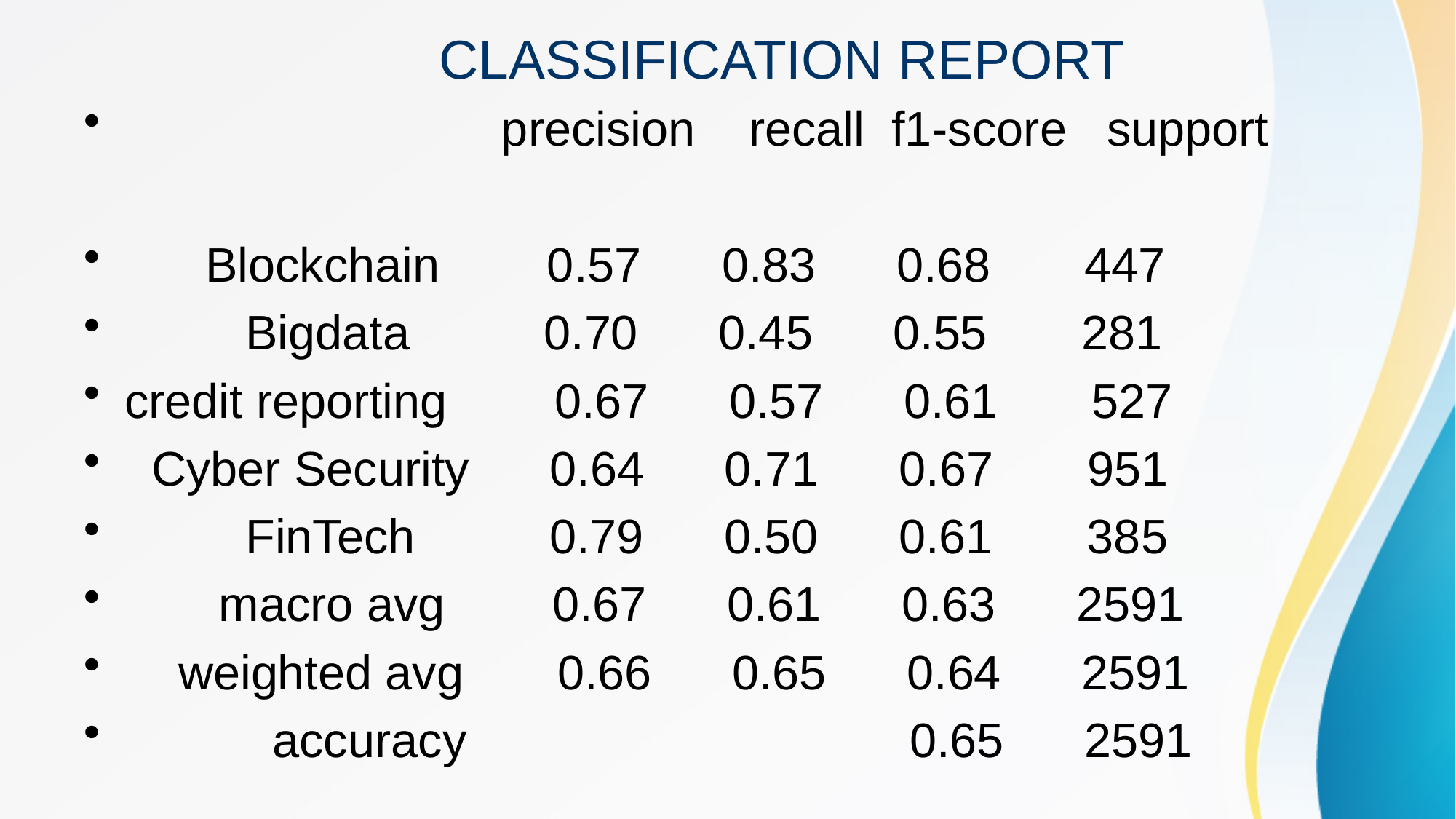

# CLASSIFICATION REPORT
                            precision    recall  f1-score   support

      Blockchain        0.57      0.83      0.68       447
         Bigdata          0.70      0.45      0.55       281
credit reporting        0.67      0.57      0.61       527
  Cyber Security      0.64      0.71      0.67       951
         FinTech          0.79      0.50      0.61       385
       macro avg        0.67      0.61      0.63      2591
    weighted avg       0.66      0.65      0.64      2591
           accuracy                                 0.65      2591